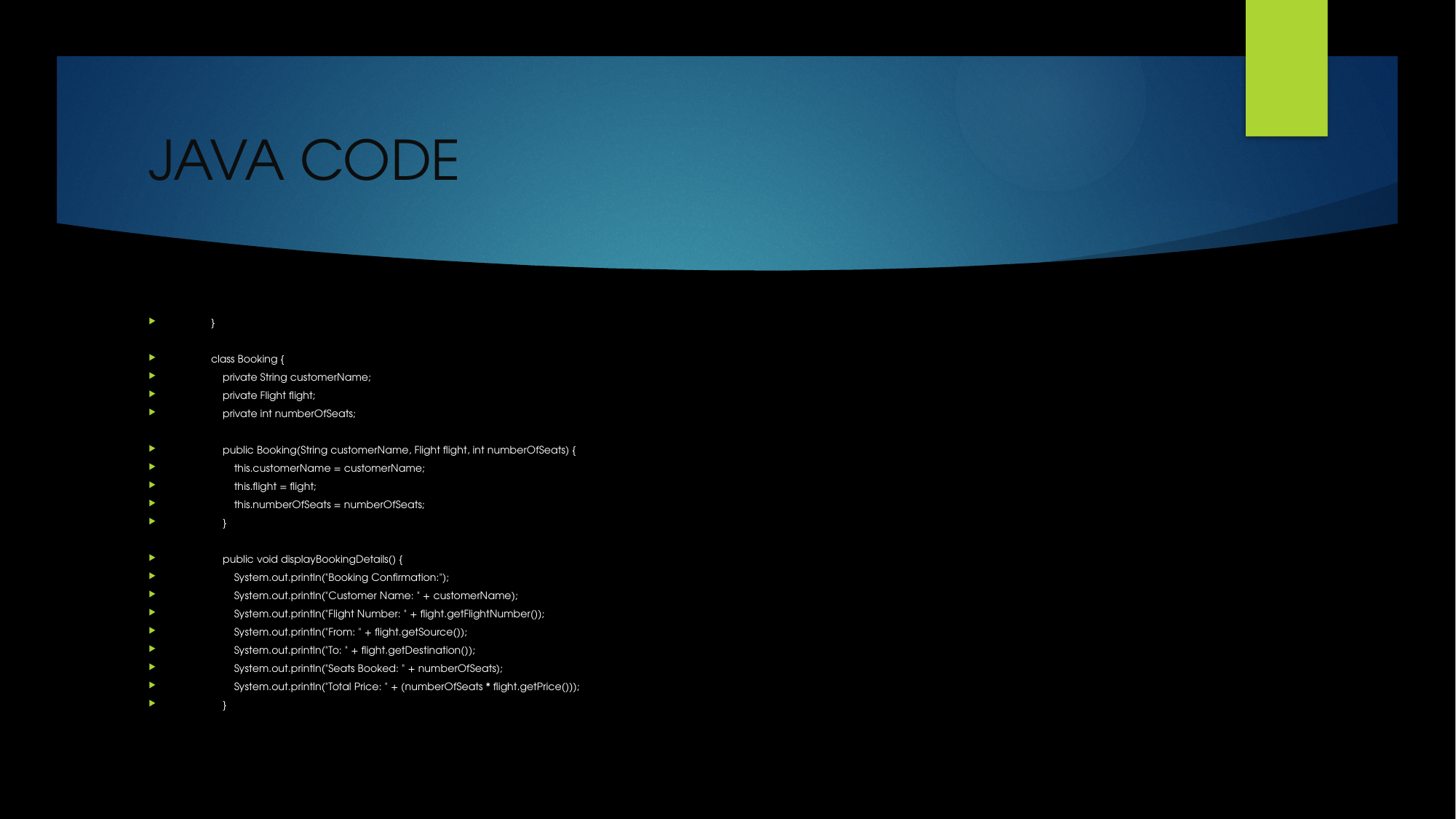

# JAVA CODE
}

class Booking {
    private String customerName;
    private Flight flight;
    private int numberOfSeats;

    public Booking(String customerName, Flight flight, int numberOfSeats) {
        this.customerName = customerName;
        this.flight = flight;
        this.numberOfSeats = numberOfSeats;
    }

    public void displayBookingDetails() {
        System.out.println("Booking Confirmation:");
        System.out.println("Customer Name: " + customerName);
        System.out.println("Flight Number: " + flight.getFlightNumber());
        System.out.println("From: " + flight.getSource());
        System.out.println("To: " + flight.getDestination());
        System.out.println("Seats Booked: " + numberOfSeats);
        System.out.println("Total Price: " + (numberOfSeats * flight.getPrice()));
    }